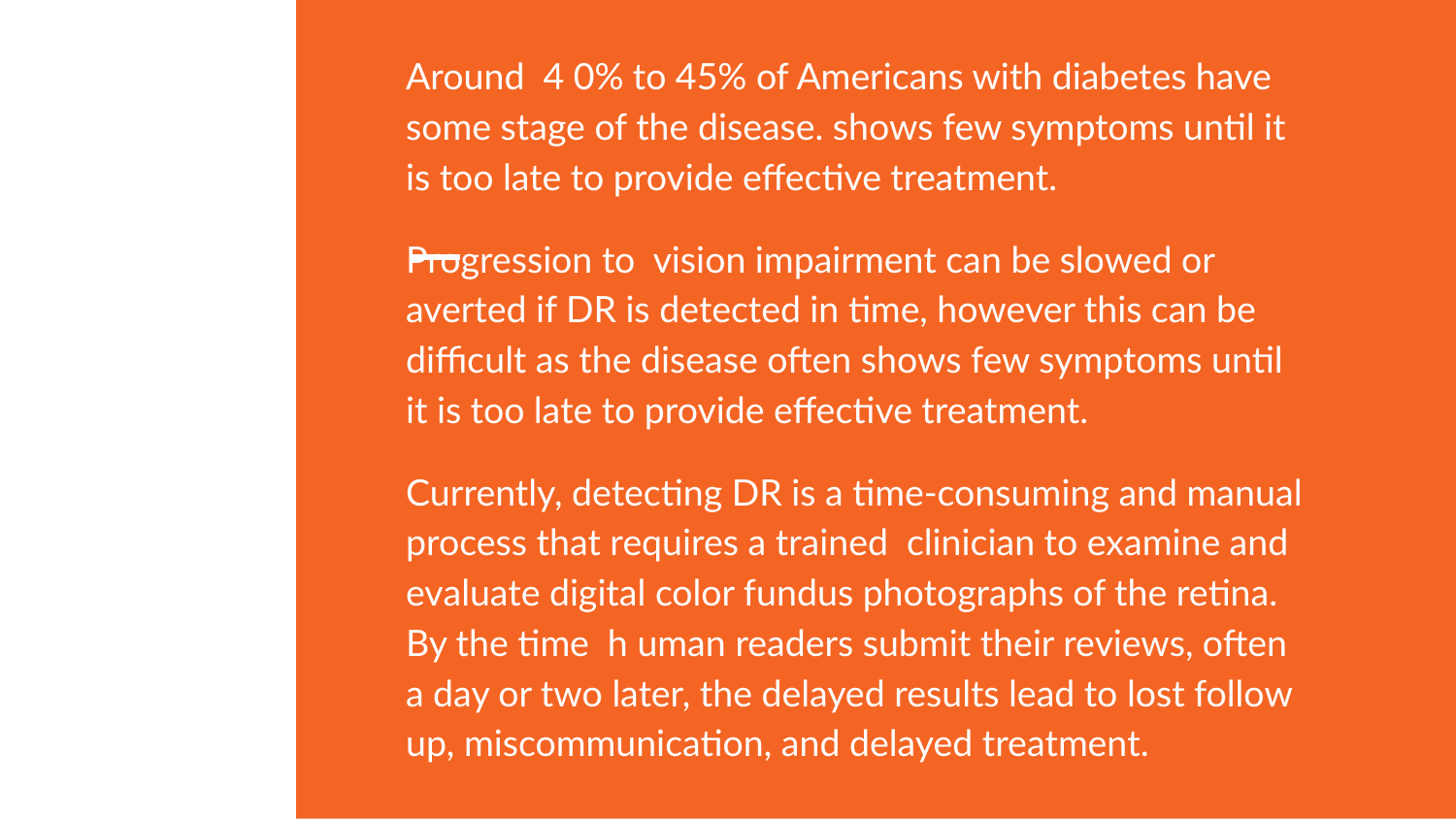

Around  4 0% to 45% of Americans with diabetes have some stage of the disease. shows few symptoms until it is too late to provide effective treatment.
Progression to  vision impairment can be slowed or averted if DR is detected in time, however this can be difficult as the disease often shows few symptoms until it is too late to provide effective treatment.
Currently, detecting DR is a time-consuming and manual process that requires a trained  clinician to examine and evaluate digital color fundus photographs of the retina. By the time  h uman readers submit their reviews, often a day or two later, the delayed results lead to lost follow up, miscommunication, and delayed treatment.